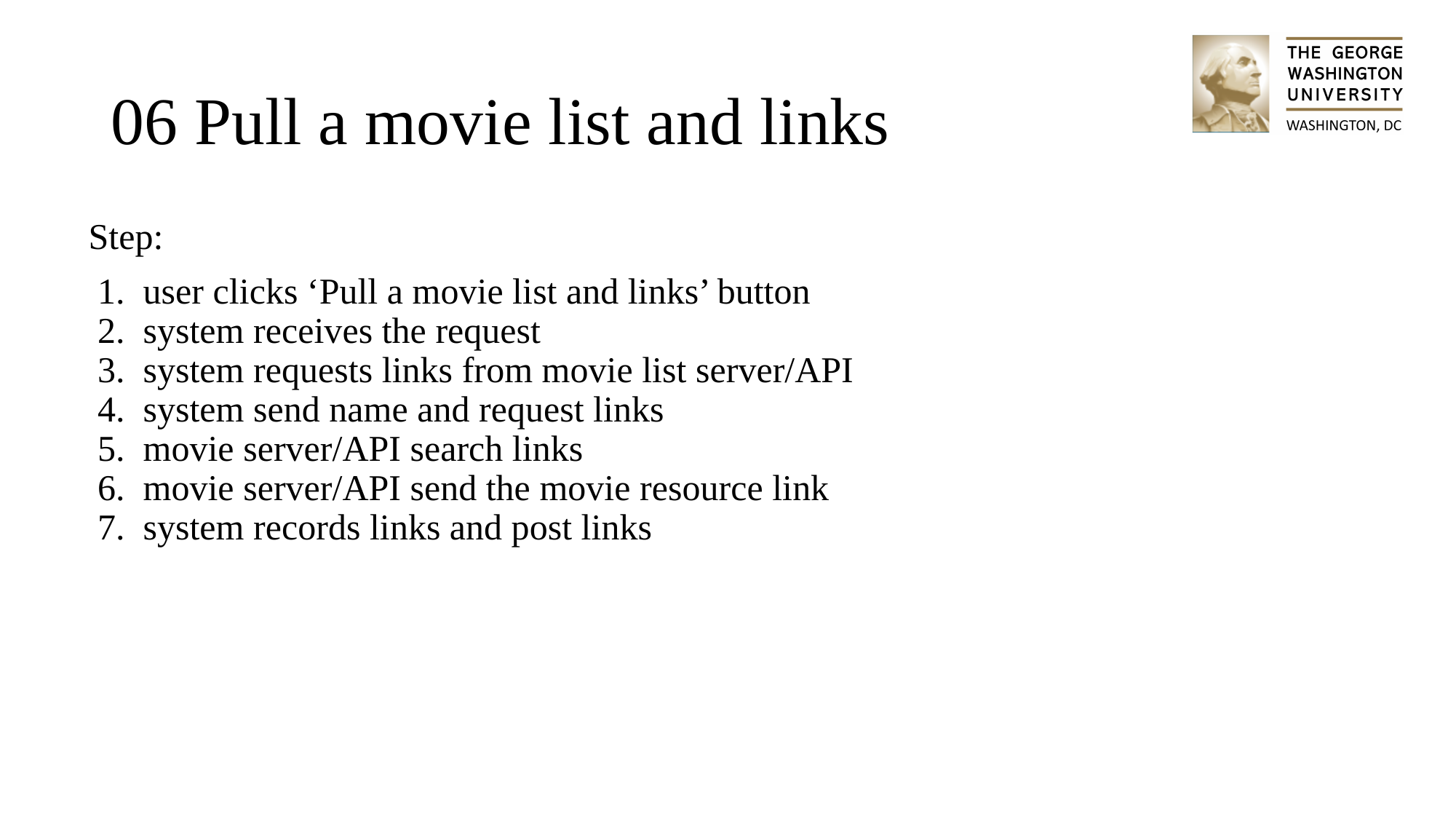

# 06 Pull a movie list and links
Step:
user clicks ‘Pull a movie list and links’ button
system receives the request
system requests links from movie list server/API
system send name and request links
movie server/API search links
movie server/API send the movie resource link
system records links and post links